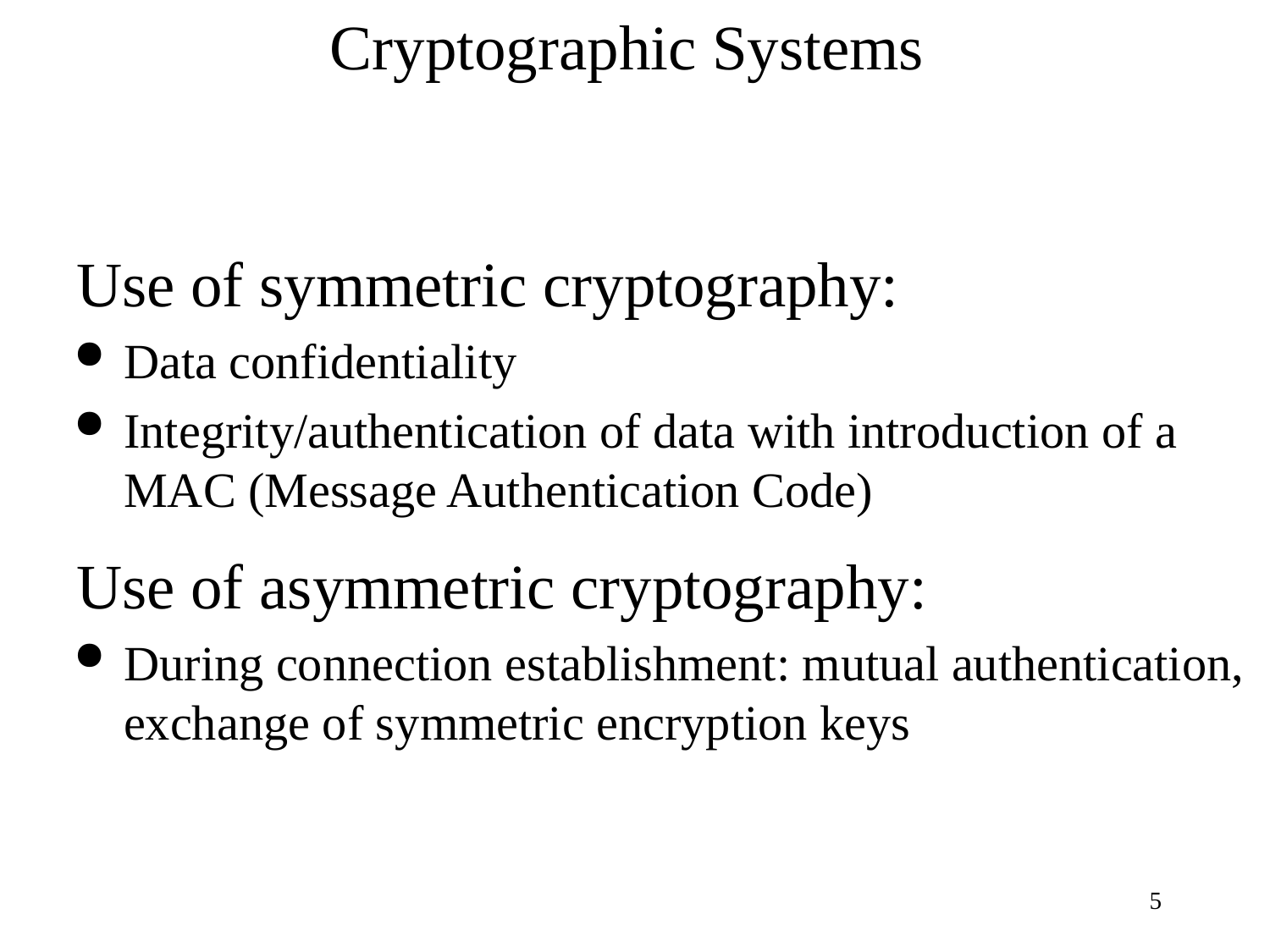

# Cryptographic Systems
Use of symmetric cryptography:
Data confidentiality
Integrity/authentication of data with introduction of a MAC (Message Authentication Code)
Use of asymmetric cryptography:
During connection establishment: mutual authentication, exchange of symmetric encryption keys
5